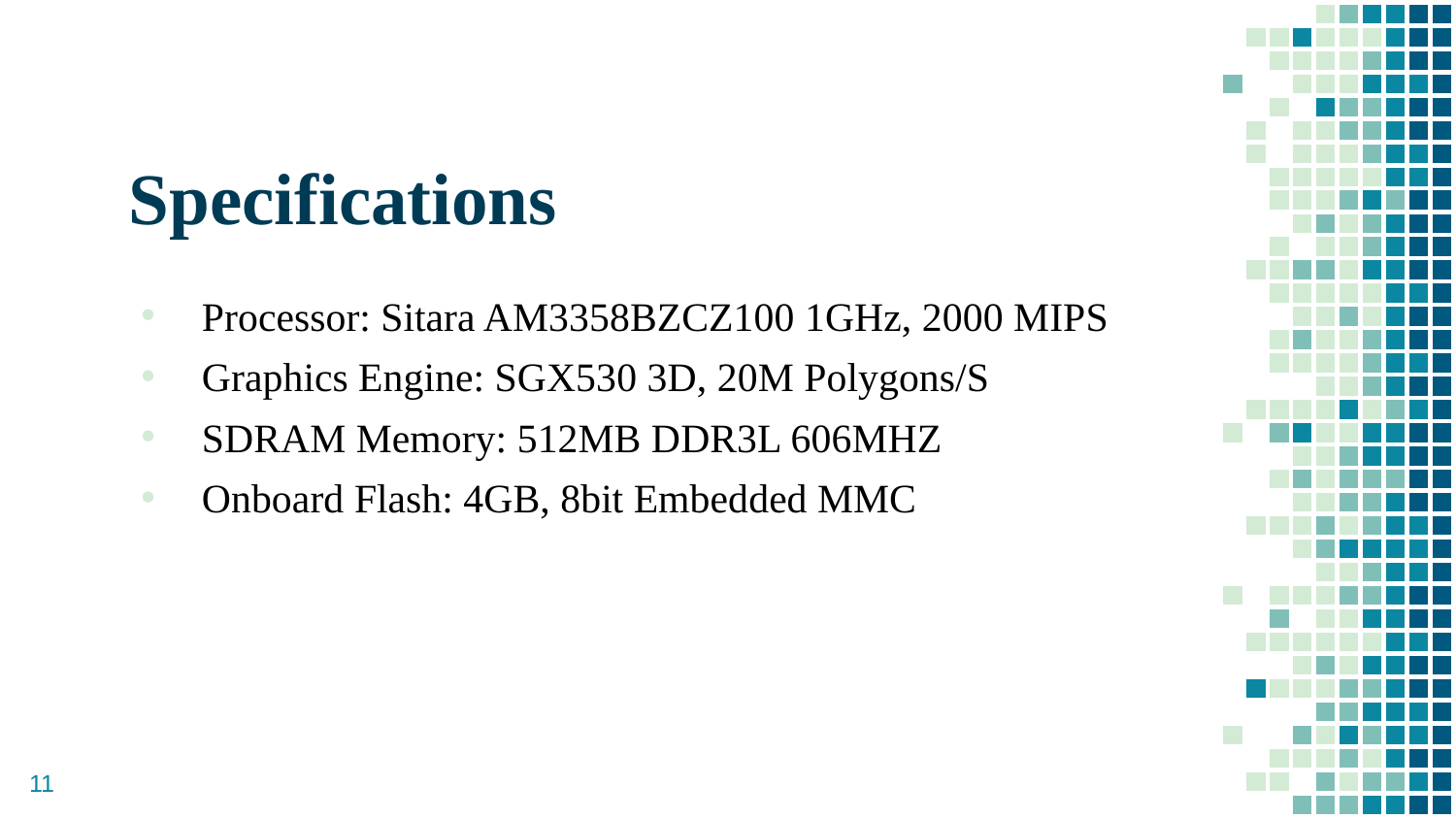

# Specifications
Processor: Sitara AM3358BZCZ100 1GHz, 2000 MIPS
Graphics Engine: SGX530 3D, 20M Polygons/S
SDRAM Memory: 512MB DDR3L 606MHZ
Onboard Flash: 4GB, 8bit Embedded MMC

11